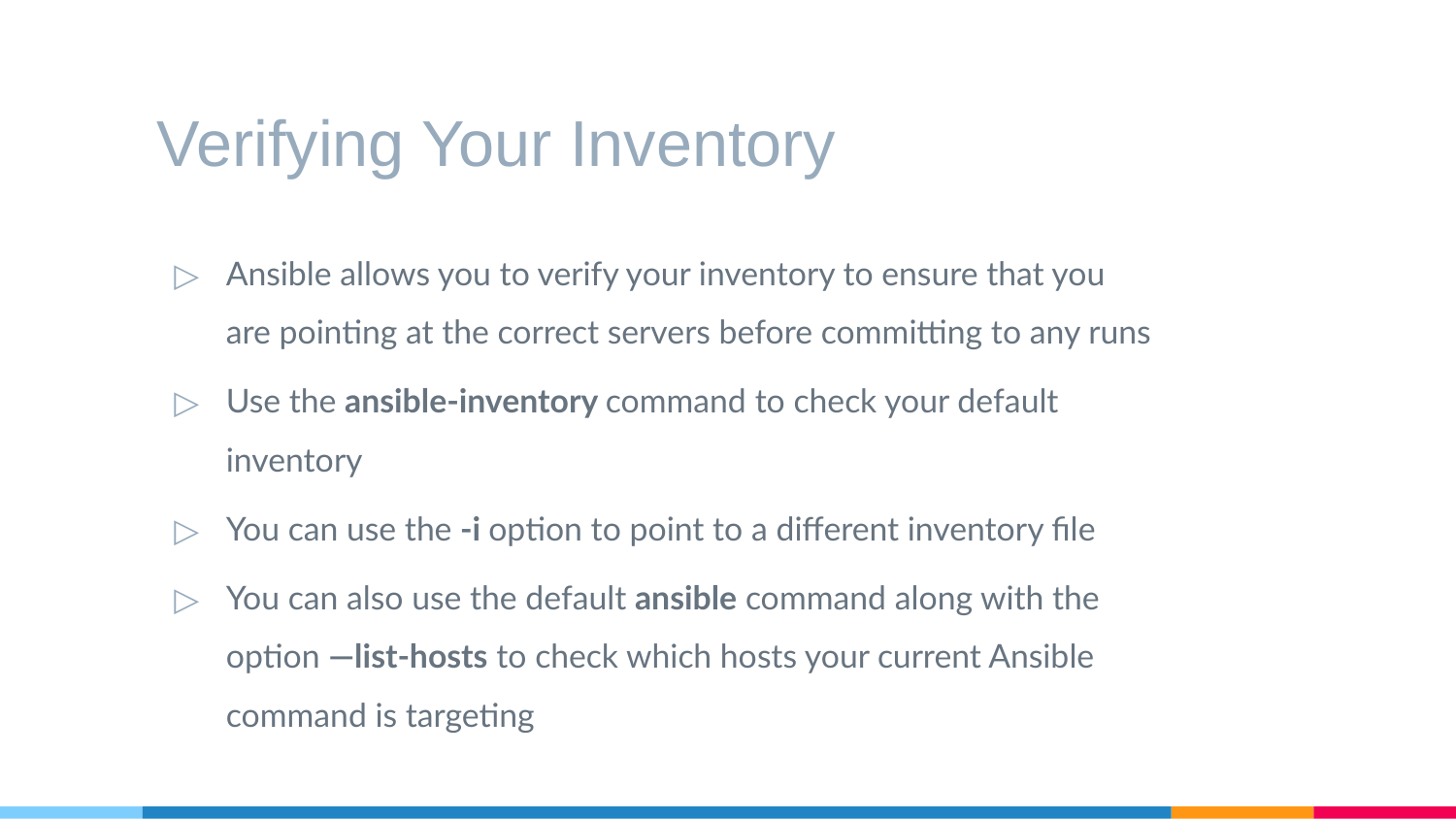

# Verifying Your Inventory
Ansible allows you to verify your inventory to ensure that you are pointing at the correct servers before committing to any runs
Use the ansible-inventory command to check your default inventory
You can use the -i option to point to a different inventory file
You can also use the default ansible command along with the option —list-hosts to check which hosts your current Ansible command is targeting